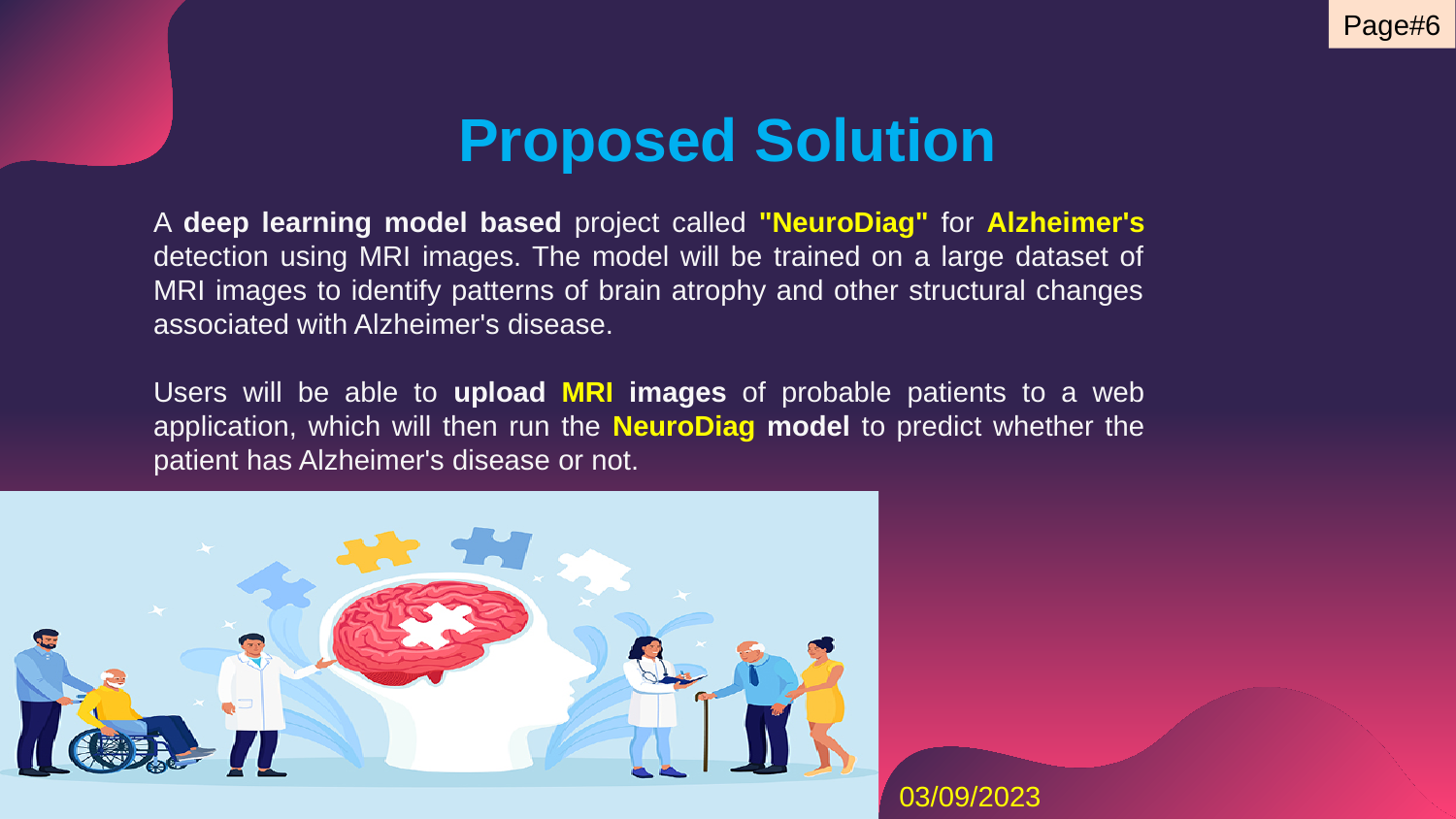

Page#6
# Proposed Solution
A deep learning model based project called "NeuroDiag" for Alzheimer's detection using MRI images. The model will be trained on a large dataset of MRI images to identify patterns of brain atrophy and other structural changes associated with Alzheimer's disease.

Users will be able to upload MRI images of probable patients to a web application, which will then run the NeuroDiag model to predict whether the patient has Alzheimer's disease or not.

03/09/2023